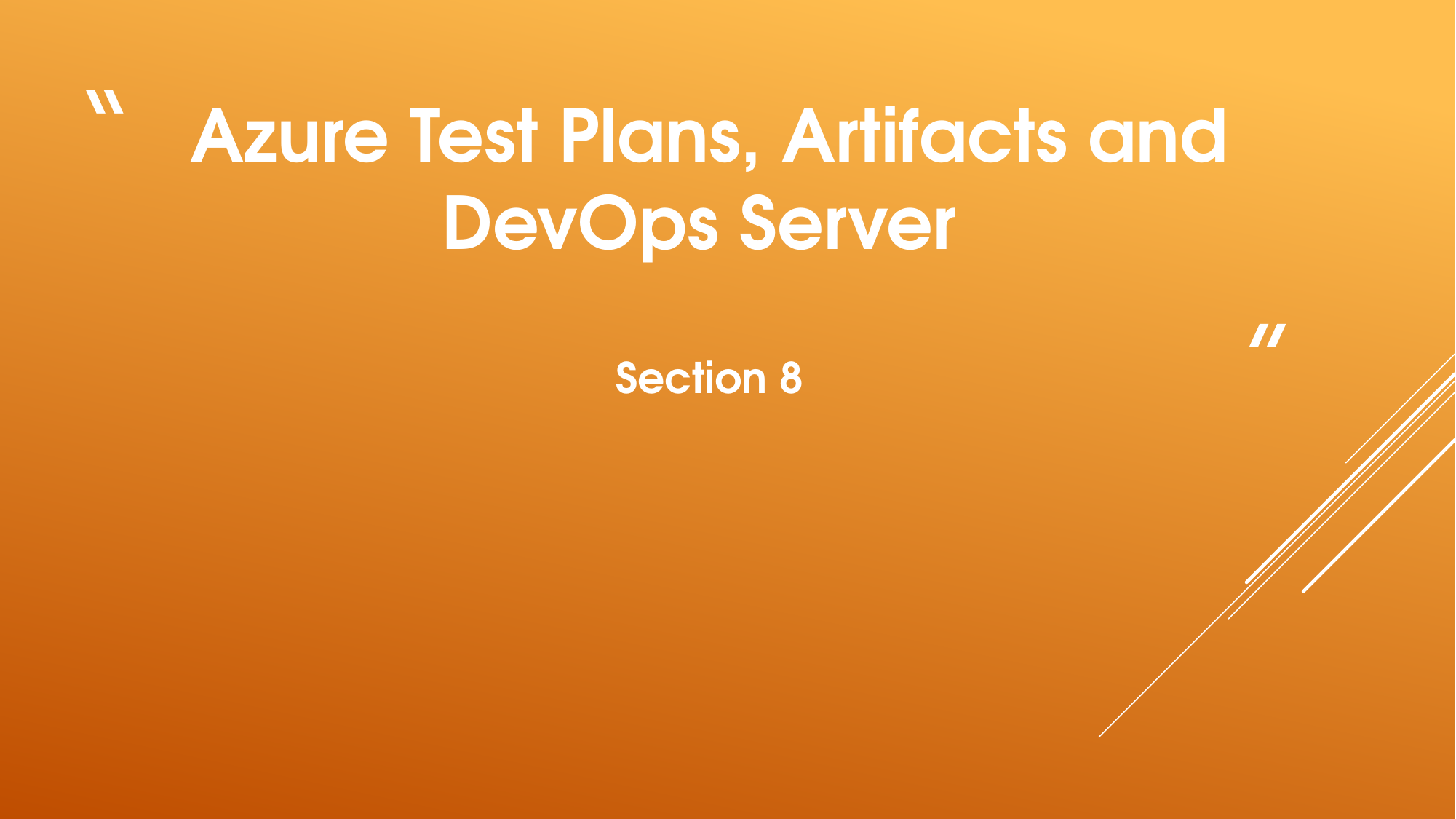

# Azure Test Plans, Artifacts and DevOps Server Section 8